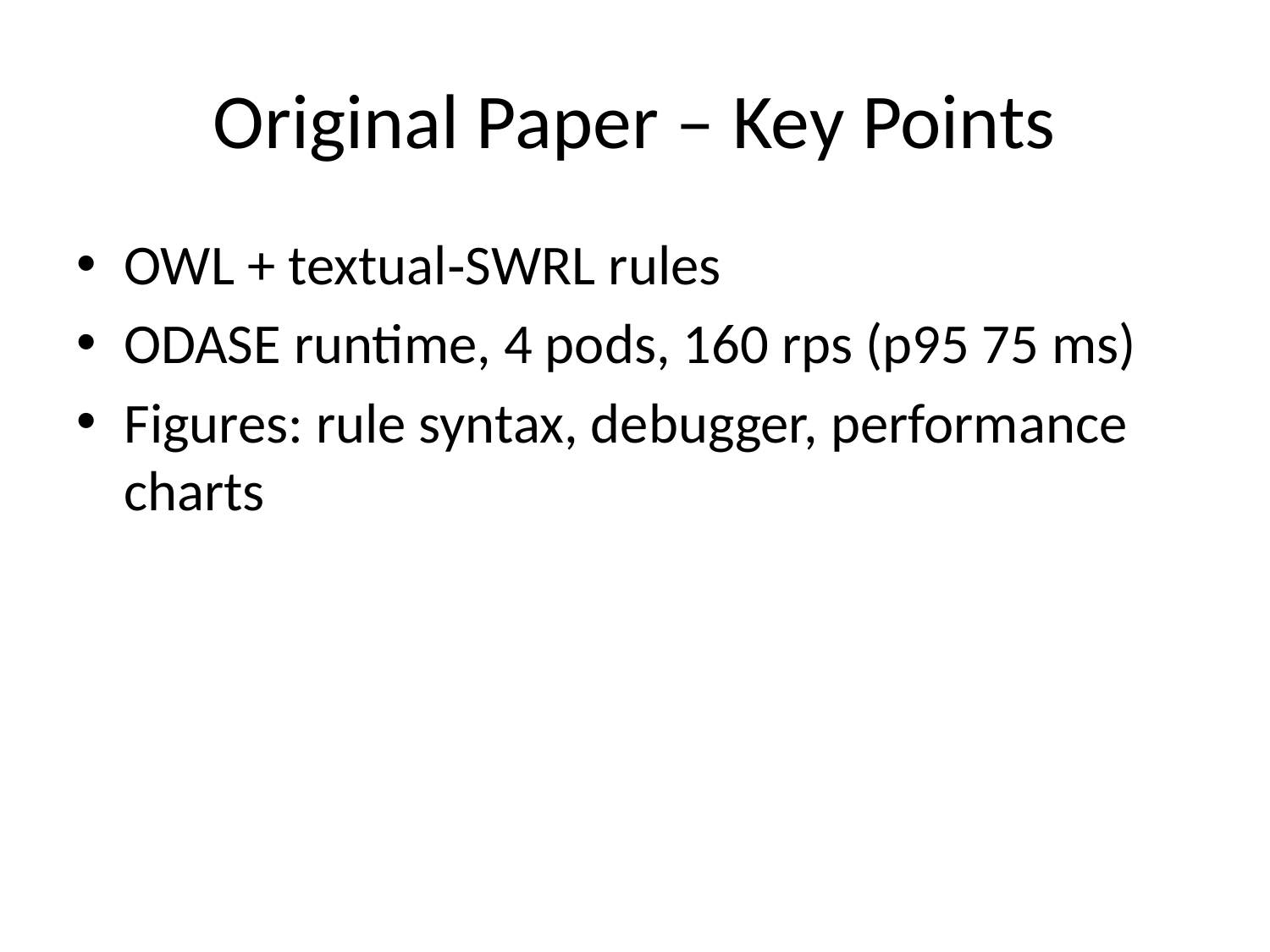

# Original Paper – Key Points
OWL + textual‑SWRL rules
ODASE runtime, 4 pods, 160 rps (p95 75 ms)
Figures: rule syntax, debugger, performance charts